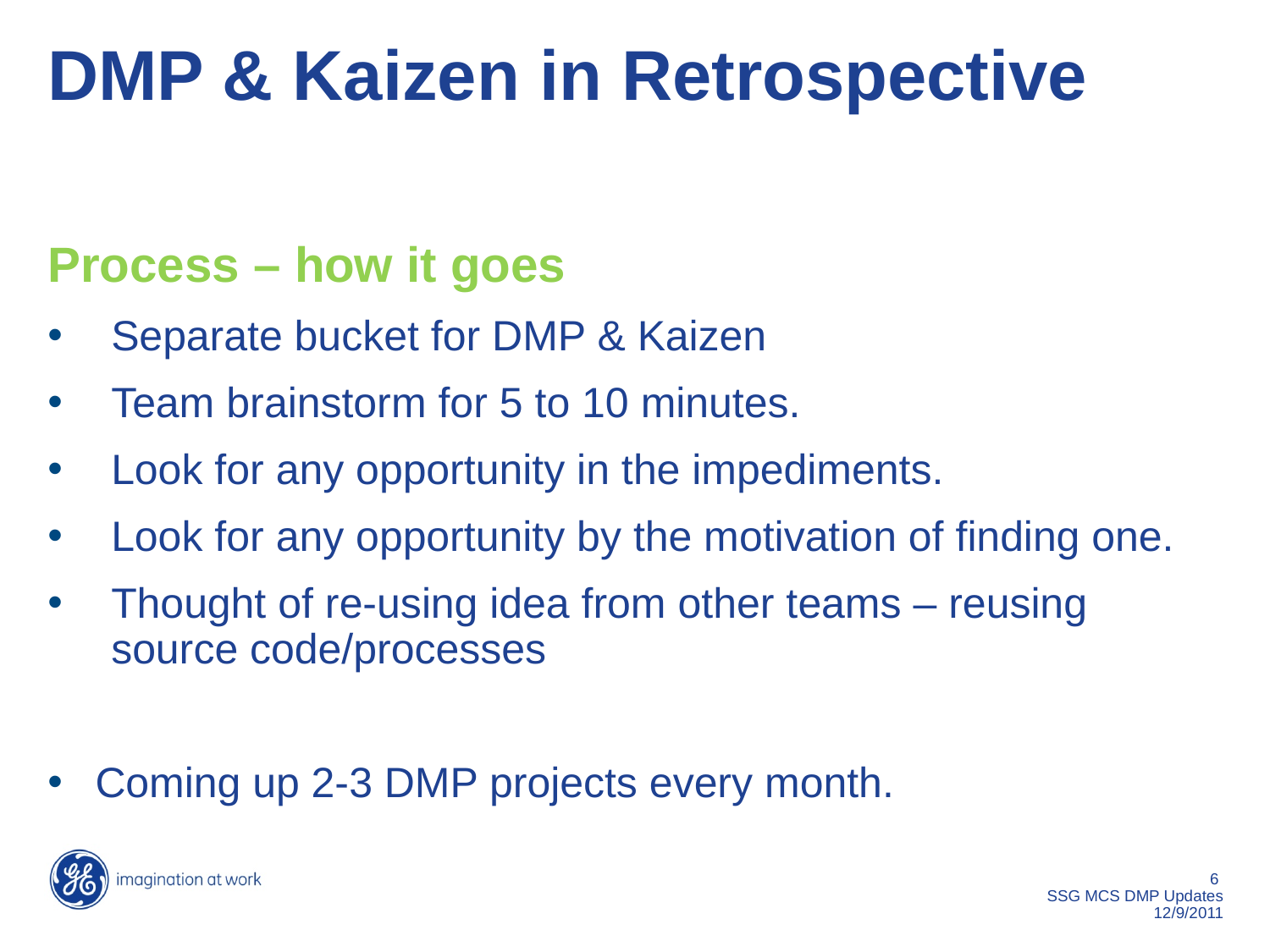

# DMP & Kaizen in Retrospective
Process – how it goes
Separate bucket for DMP & Kaizen
Team brainstorm for 5 to 10 minutes.
Look for any opportunity in the impediments.
Look for any opportunity by the motivation of finding one.
Thought of re-using idea from other teams – reusing source code/processes

Coming up 2-3 DMP projects every month.